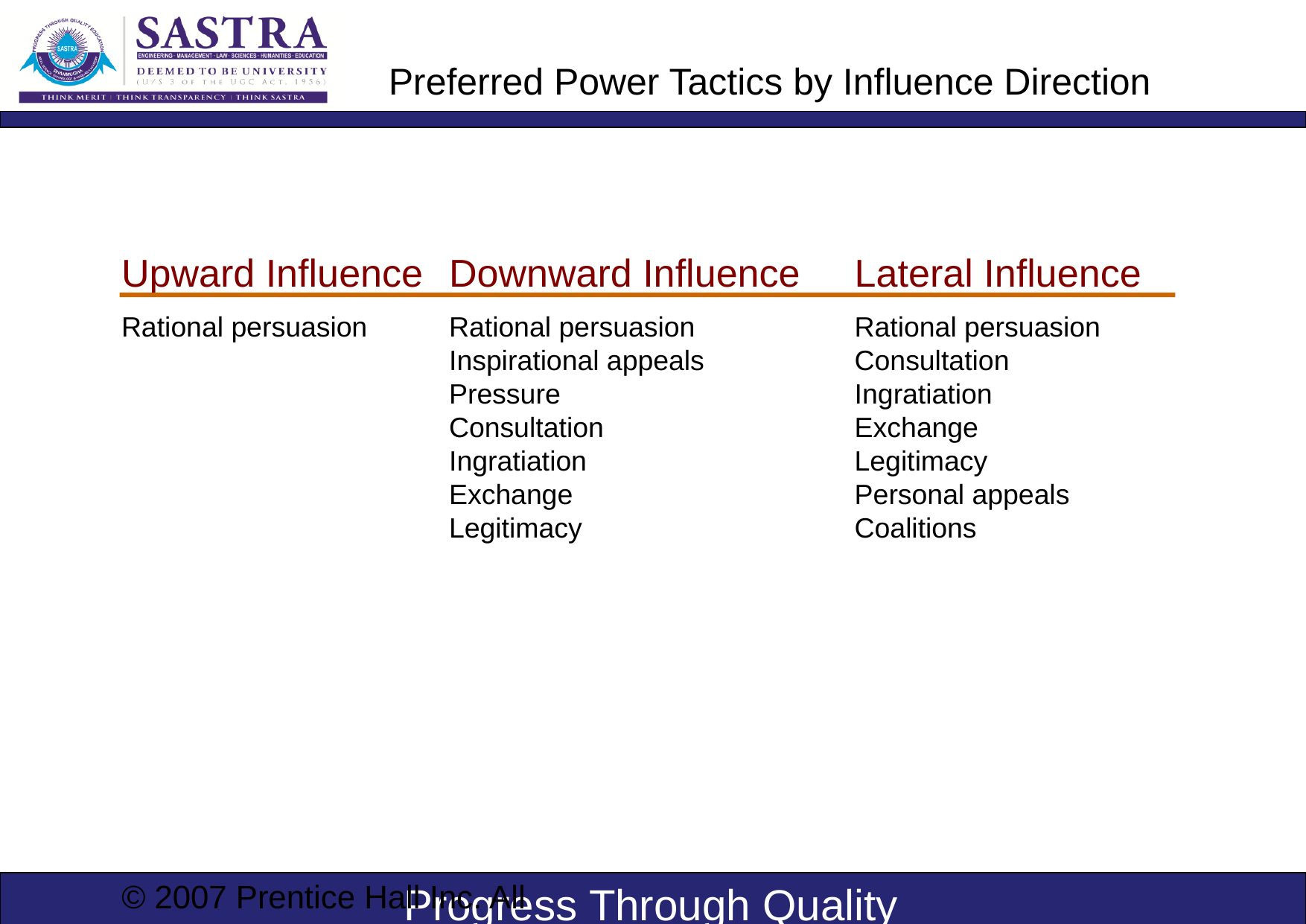

# Preferred Power Tactics by Influence Direction
Upward Influence 	Downward Influence 	Lateral Influence
Rational persuasion 	Rational persuasion 	Rational persuasion
	Inspirational appeals 	Consultation
	Pressure 	Ingratiation
	Consultation 	Exchange
	Ingratiation 	Legitimacy
	Exchange 	Personal appeals
	Legitimacy 	Coalitions

© 2007 Prentice Hall Inc. All rights reserved.